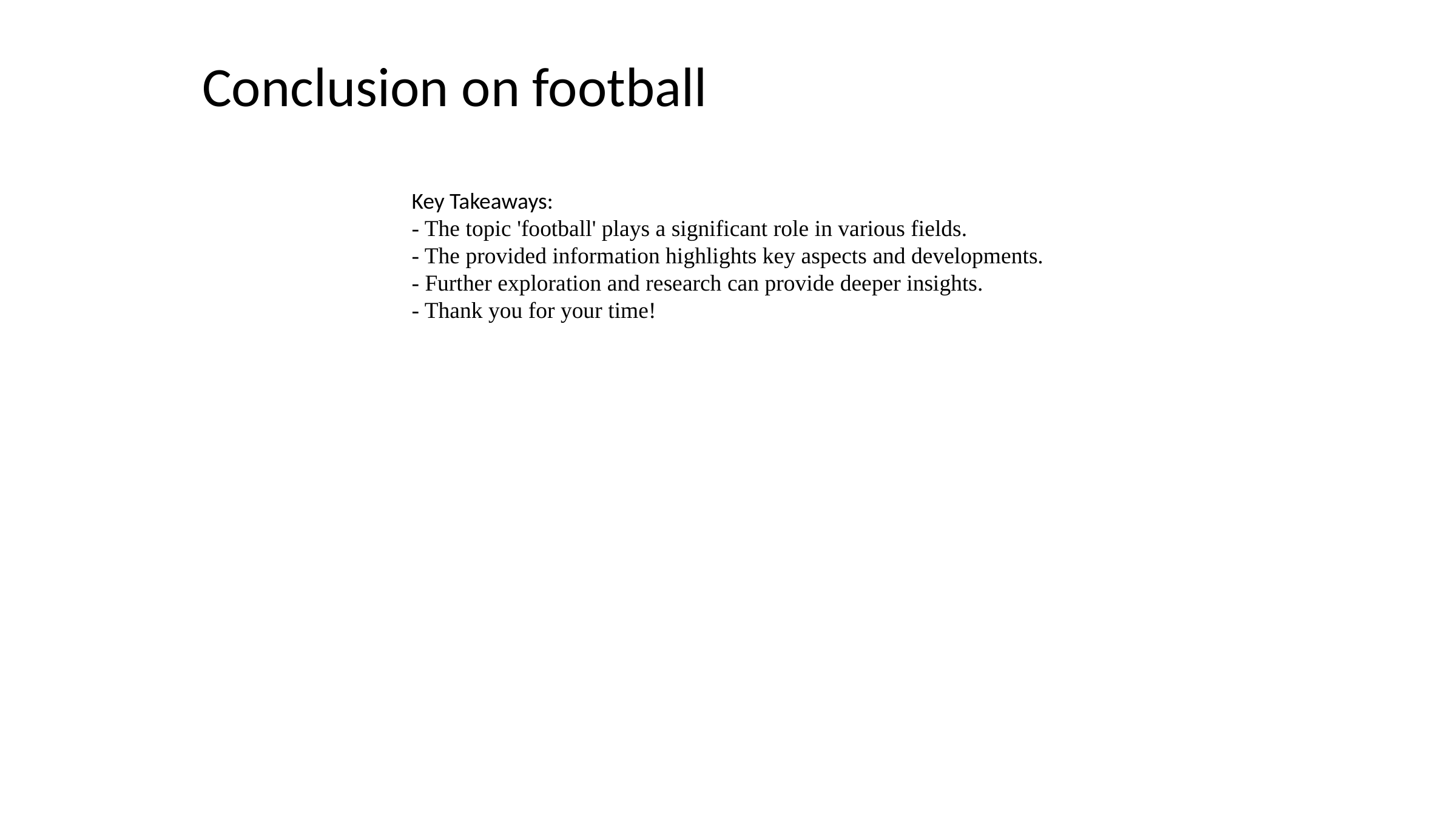

# Conclusion on football
Key Takeaways:
- The topic 'football' plays a significant role in various fields.
- The provided information highlights key aspects and developments.
- Further exploration and research can provide deeper insights.
- Thank you for your time!